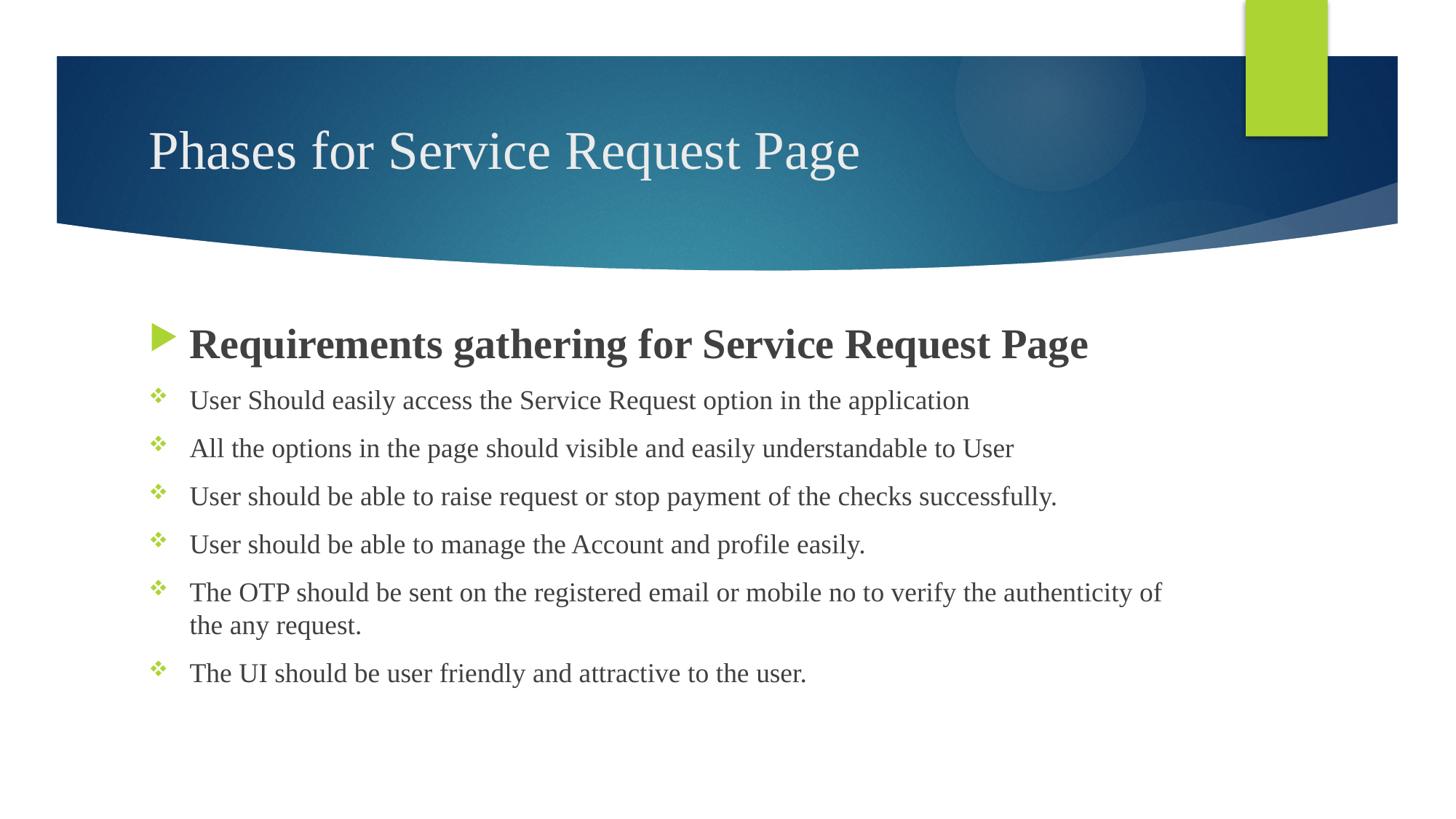

# Phases for Service Request Page
Requirements gathering for Service Request Page
User Should easily access the Service Request option in the application
All the options in the page should visible and easily understandable to User
User should be able to raise request or stop payment of the checks successfully.
User should be able to manage the Account and profile easily.
The OTP should be sent on the registered email or mobile no to verify the authenticity of the any request.
The UI should be user friendly and attractive to the user.